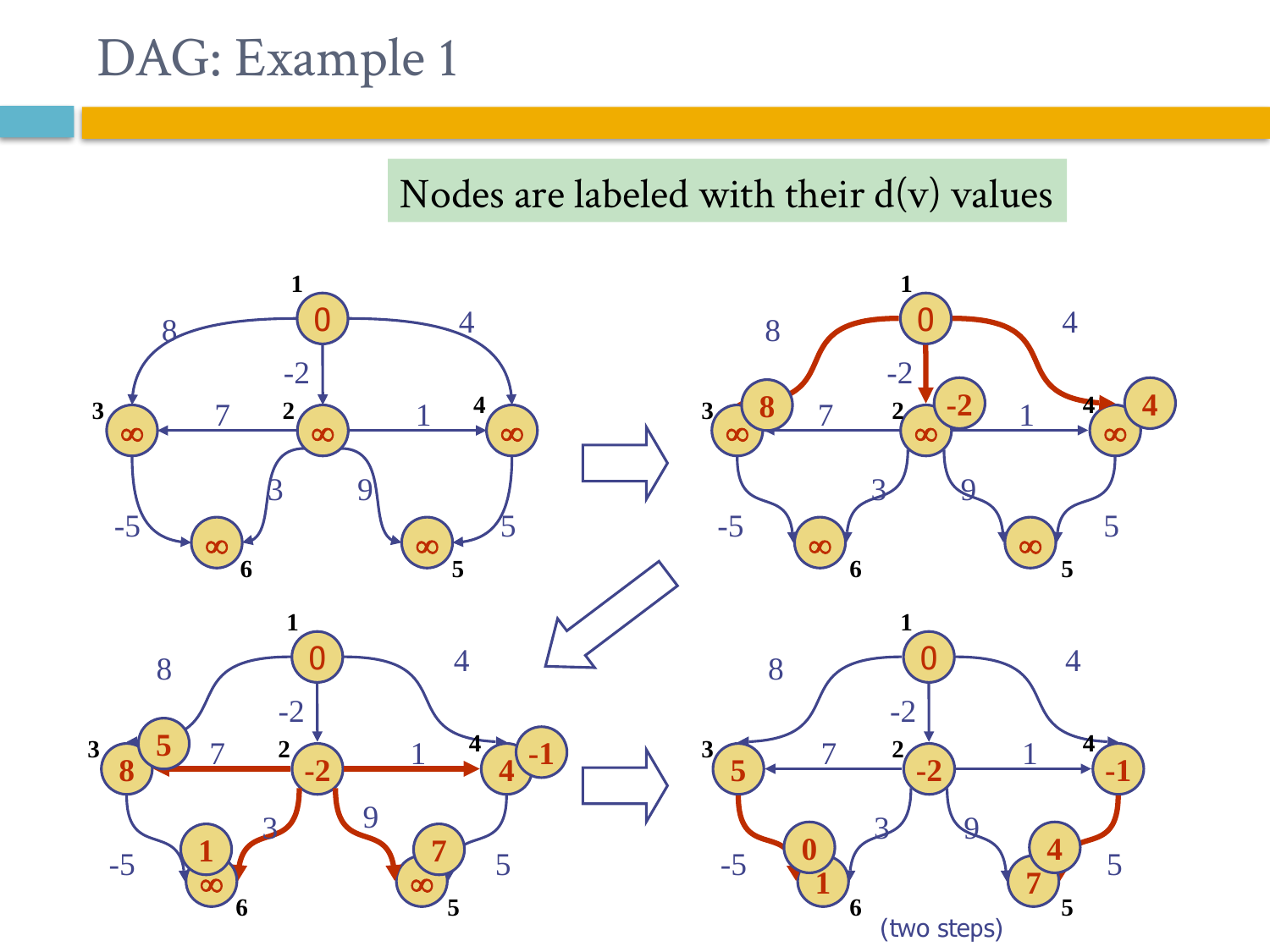

# DAG: Example 1
Nodes are labeled with their d(v) values
1
1
0
4
8
-2
-2
4
8
4
3
7
2
1
∞
∞
∞
3
9
-5
5
∞
∞
6
5
0
4
8
-2
4
3
7
2
1
∞
∞
∞

3
9
-5
5
∞
∞
6
5

1
0
4
8
-2
5
4
3
7
2
1
-1
8
-2
4
9
3
1
7
-5
5
∞
∞
6
5
1
0
4
8
-2
4
7
2
1
5
-2
-1
3
9
0
4
-5
5
1
7
6
5
(two steps)
3